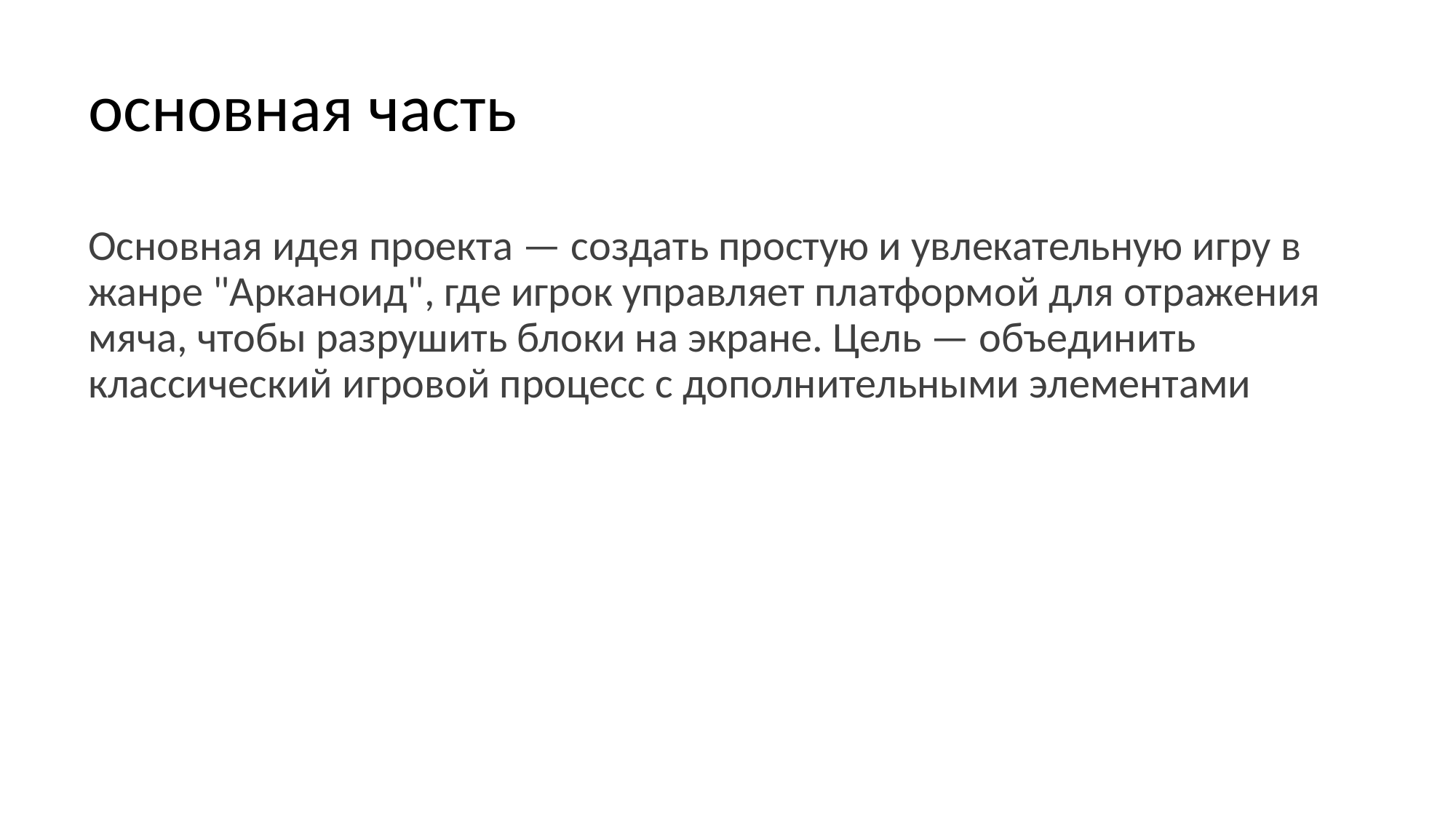

# основная часть
Основная идея проекта — создать простую и увлекательную игру в жанре "Арканоид", где игрок управляет платформой для отражения мяча, чтобы разрушить блоки на экране. Цель — объединить классический игровой процесс с дополнительными элементами